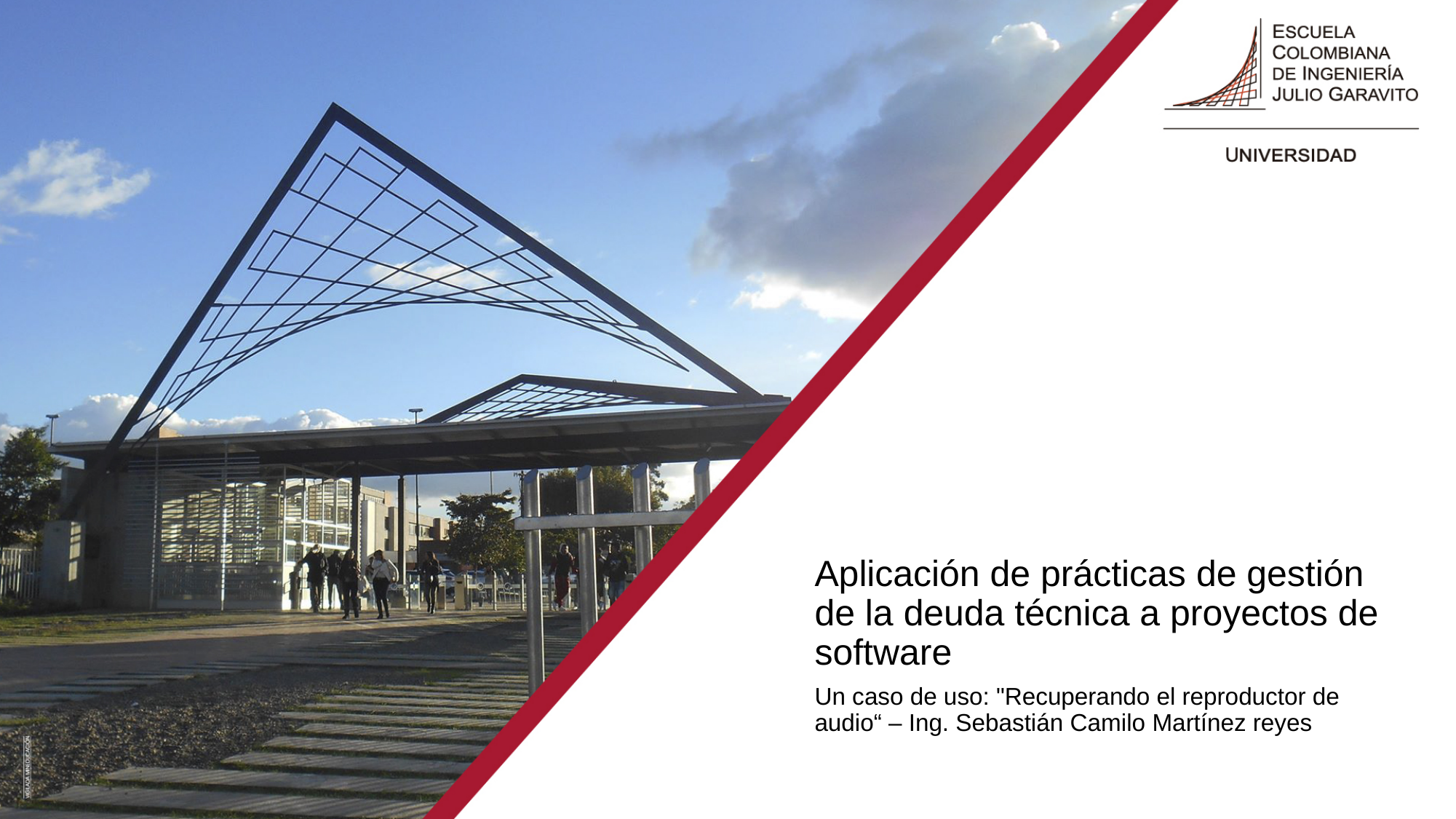

# Aplicación de prácticas de gestión de la deuda técnica a proyectos de software
Un caso de uso: "Recuperando el reproductor de audio“ – Ing. Sebastián Camilo Martínez reyes